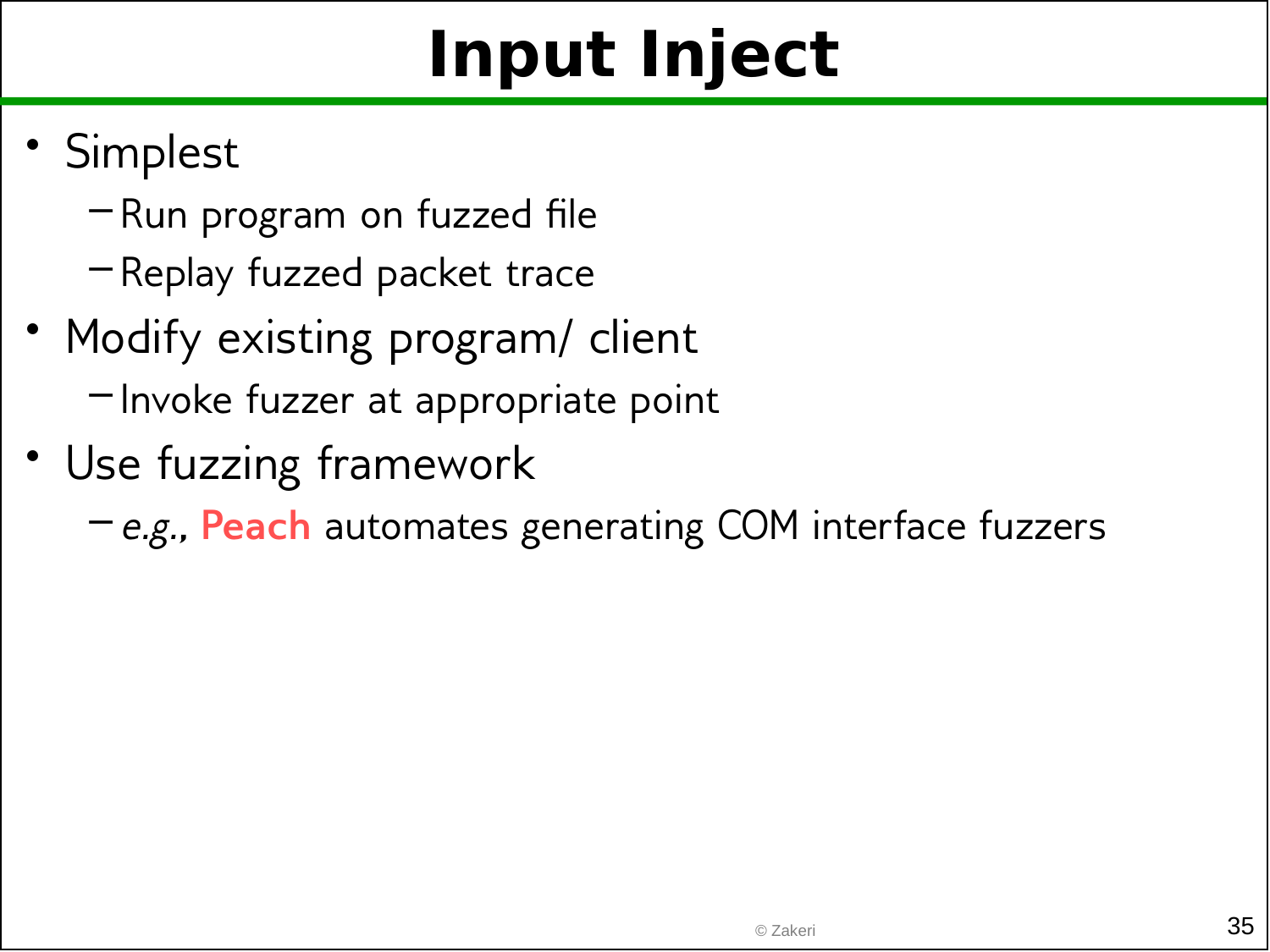

# Input Inject
Simplest
Run program on fuzzed file
Replay fuzzed packet trace
Modify existing program/ client
Invoke fuzzer at appropriate point
Use fuzzing framework
e.g., Peach automates generating COM interface fuzzers
35
© Zakeri